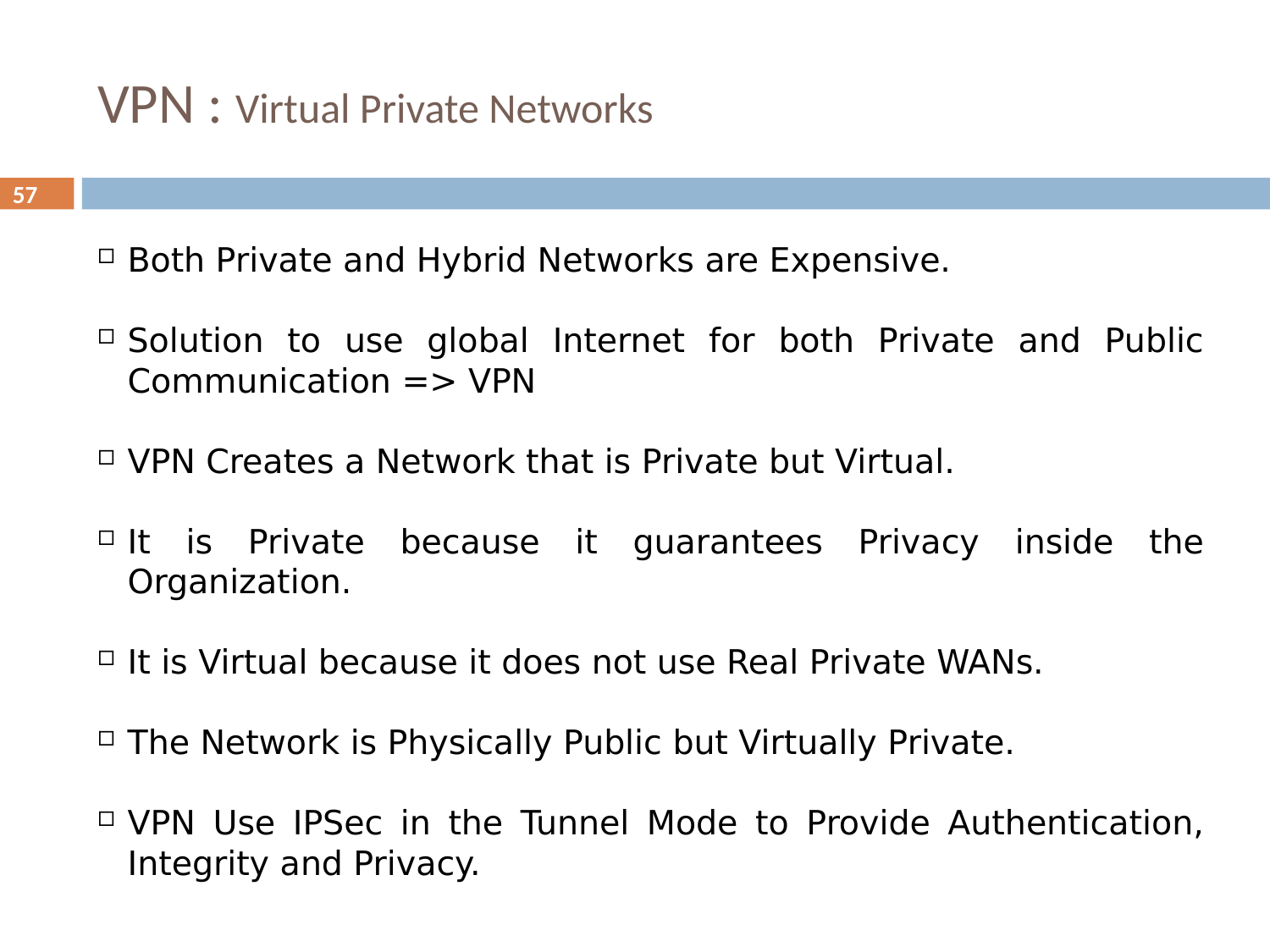

VPN : Virtual Private Networks

57
Both Private and Hybrid Networks are Expensive.

Solution to use global Internet for both Private and Public Communication => VPN

VPN Creates a Network that is Private but Virtual.

It is Private because it guarantees Privacy inside the Organization.

It is Virtual because it does not use Real Private WANs.

The Network is Physically Public but Virtually Private.

VPN Use IPSec in the Tunnel Mode to Provide Authentication, Integrity and Privacy.